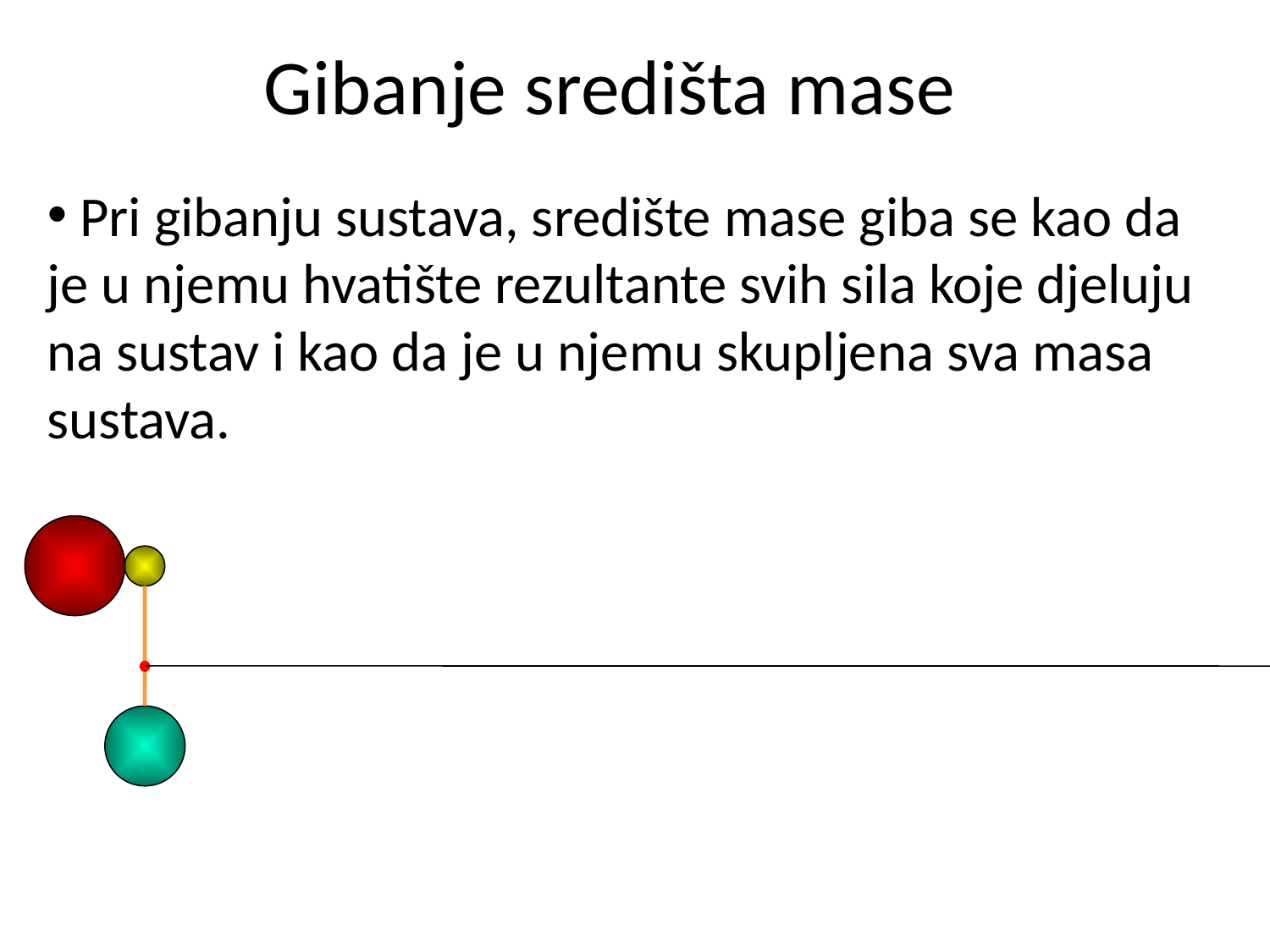

Gibanje središta mase
 Pri gibanju sustava, središte mase giba se kao da  je u njemu hvatište rezultante svih sila koje djeluju na sustav i kao da je u njemu skupljena sva masa sustava.